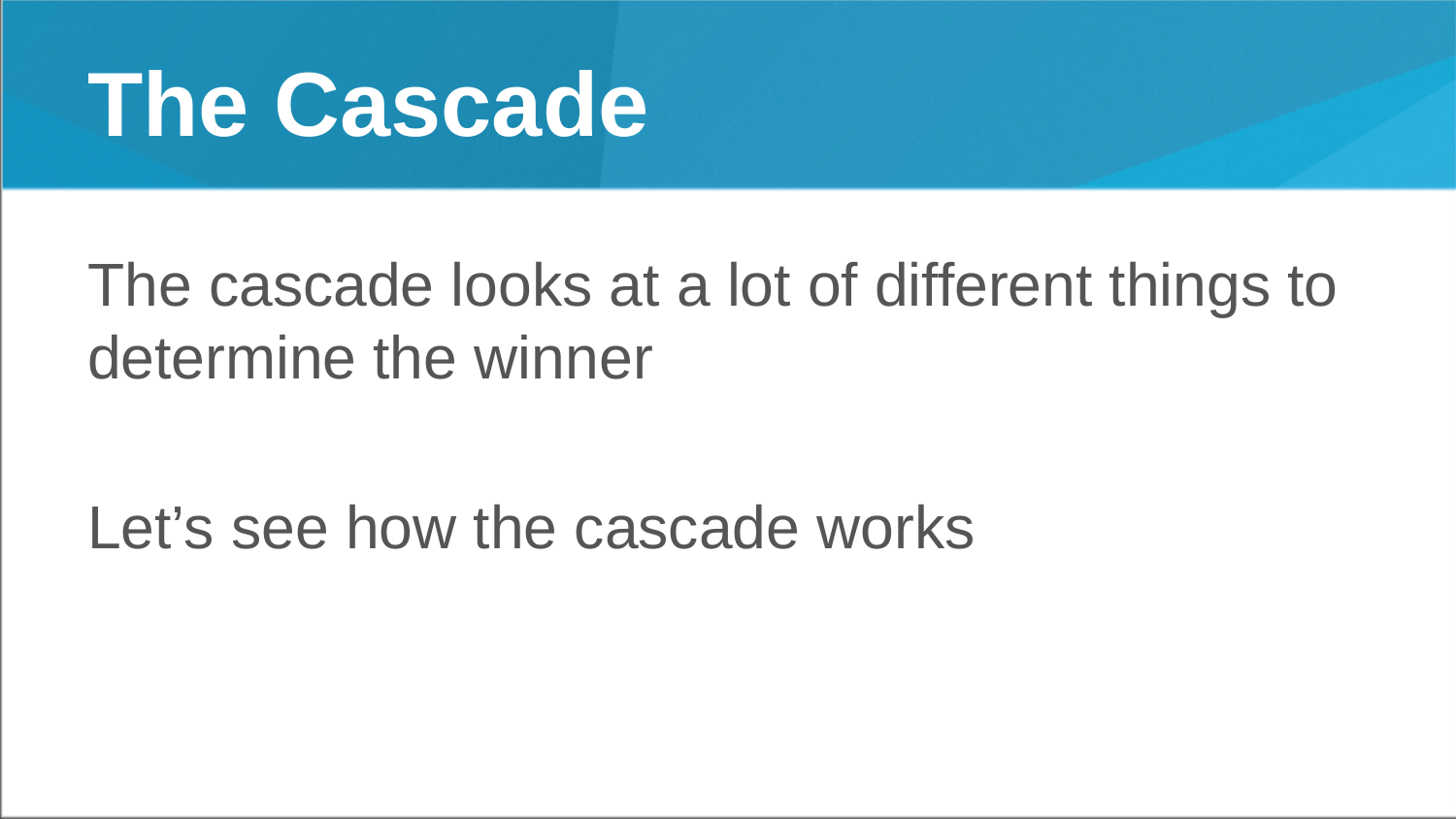

# The Cascade
The cascade looks at a lot of different things to determine the winner

Let’s see how the cascade works